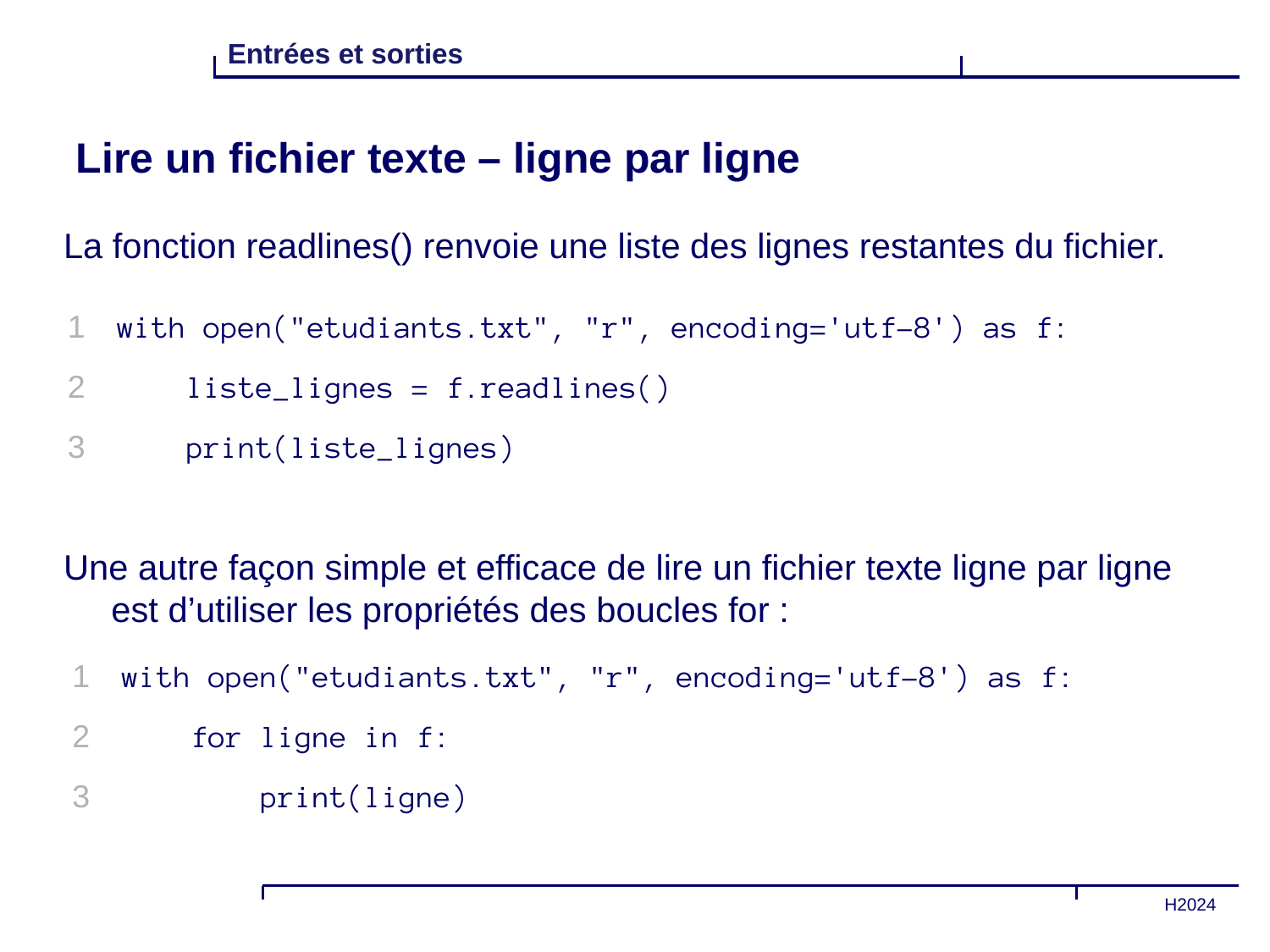

# Lire un fichier texte – ligne par ligne
La fonction readlines() renvoie une liste des lignes restantes du fichier.

Une autre façon simple et efficace de lire un fichier texte ligne par ligne est d’utiliser les propriétés des boucles for :

1
2
3
with open("etudiants.txt", "r", encoding='utf-8') as f:
    liste_lignes = f.readlines()
    print(liste_lignes)
1
2
3
with open("etudiants.txt", "r", encoding='utf-8') as f:
    for ligne in f:
        print(ligne)